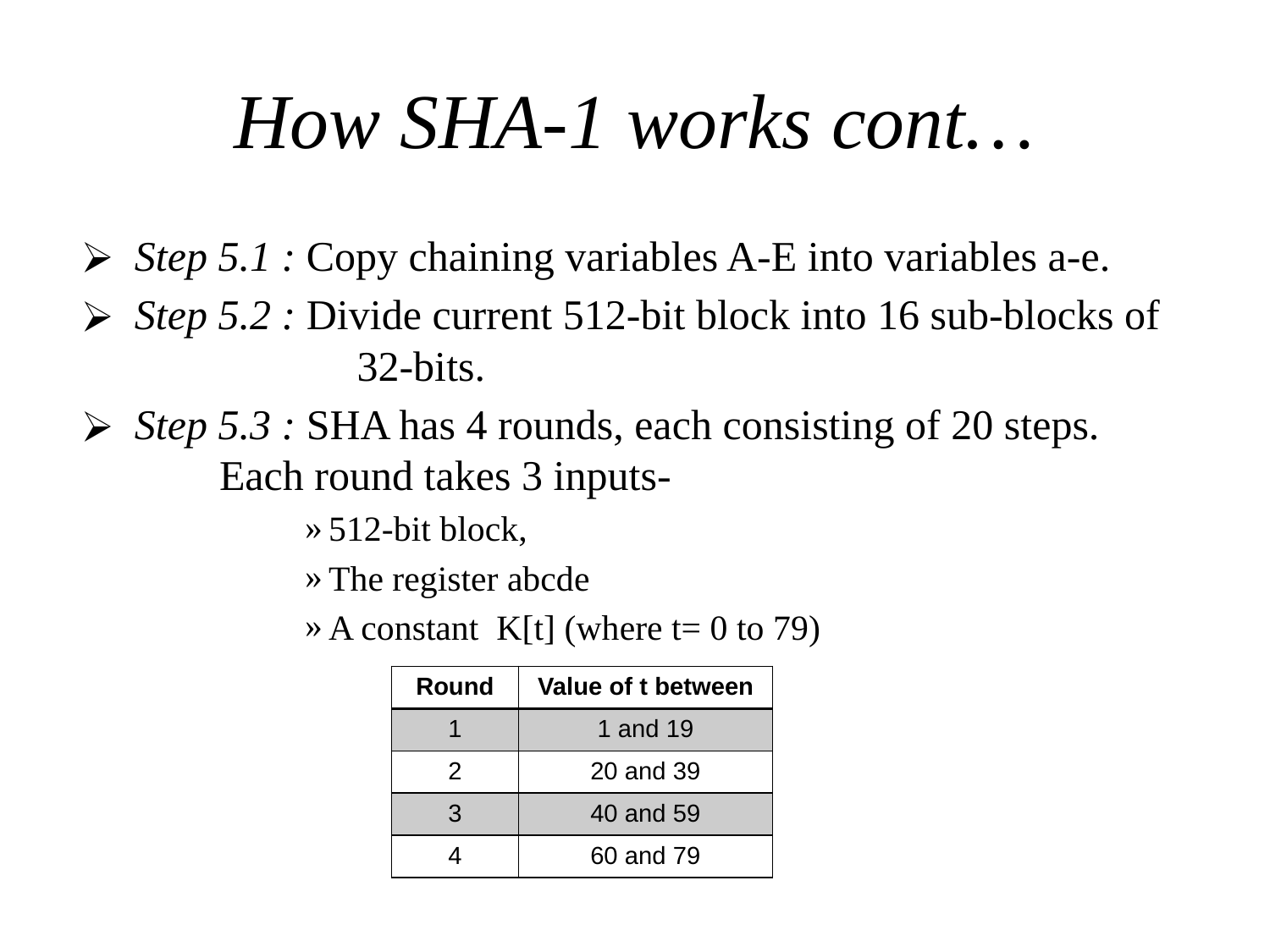

# How SHA-1 works cont…
Step 5.1 : Copy chaining variables A-E into variables a-e.
Step 5.2 : Divide current 512-bit block into 16 sub-blocks of    	         32-bits.
Step 5.3 : SHA has 4 rounds, each consisting of 20 steps. 	          Each round takes 3 inputs-
512-bit block,
The register abcde
A constant  K[t] (where t= 0 to 79)

| Round | Value of t between |
| --- | --- |
| 1 | 1 and 19 |
| 2 | 20 and 39 |
| 3 | 40 and 59 |
| 4 | 60 and 79 |